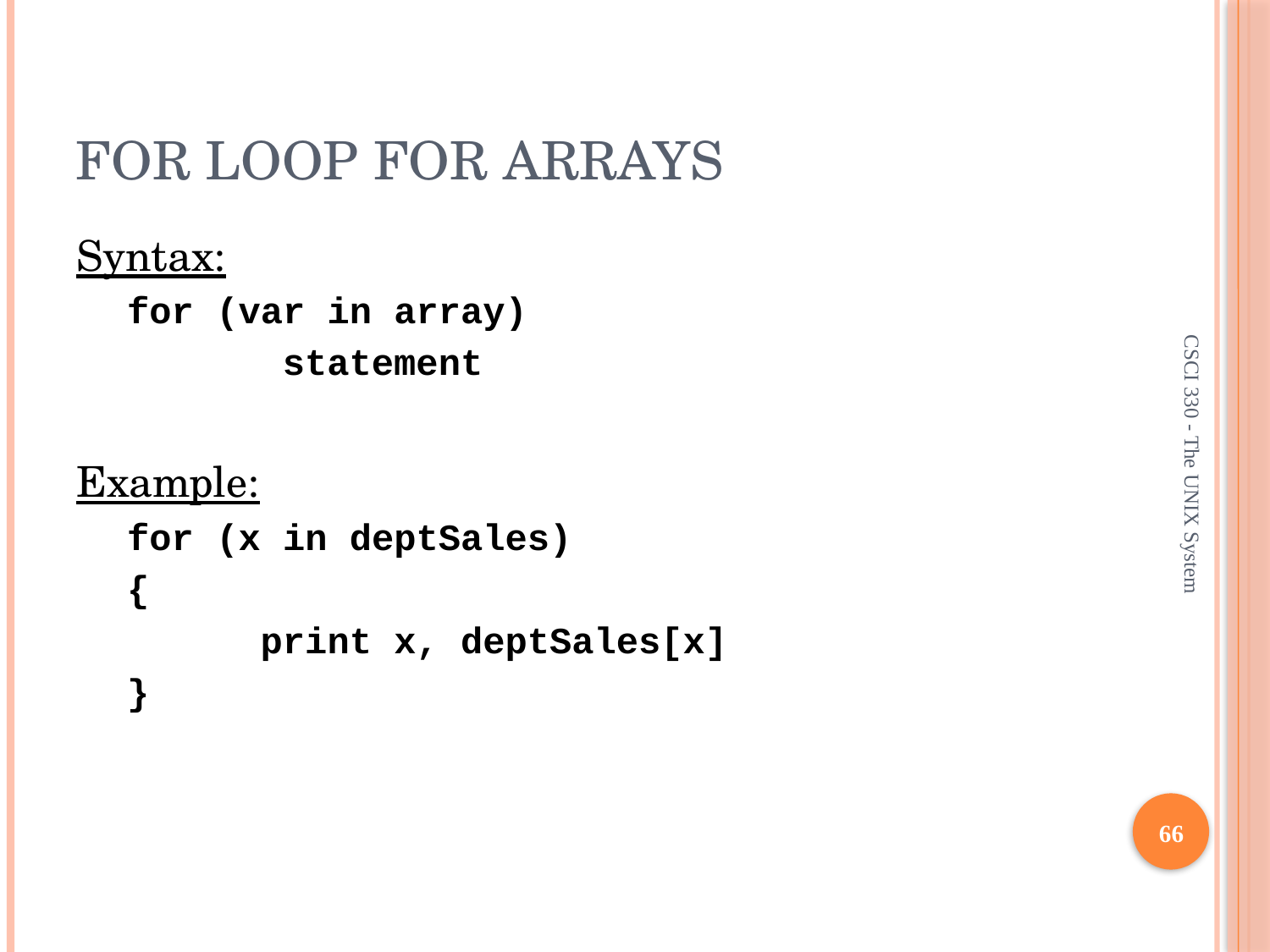

# for Loop for arrays
Syntax:
for (var in array)
       statement

Example:
for (x in deptSales)
{
      print x, deptSales[x]
}
CSCI 330 - The UNIX System
66